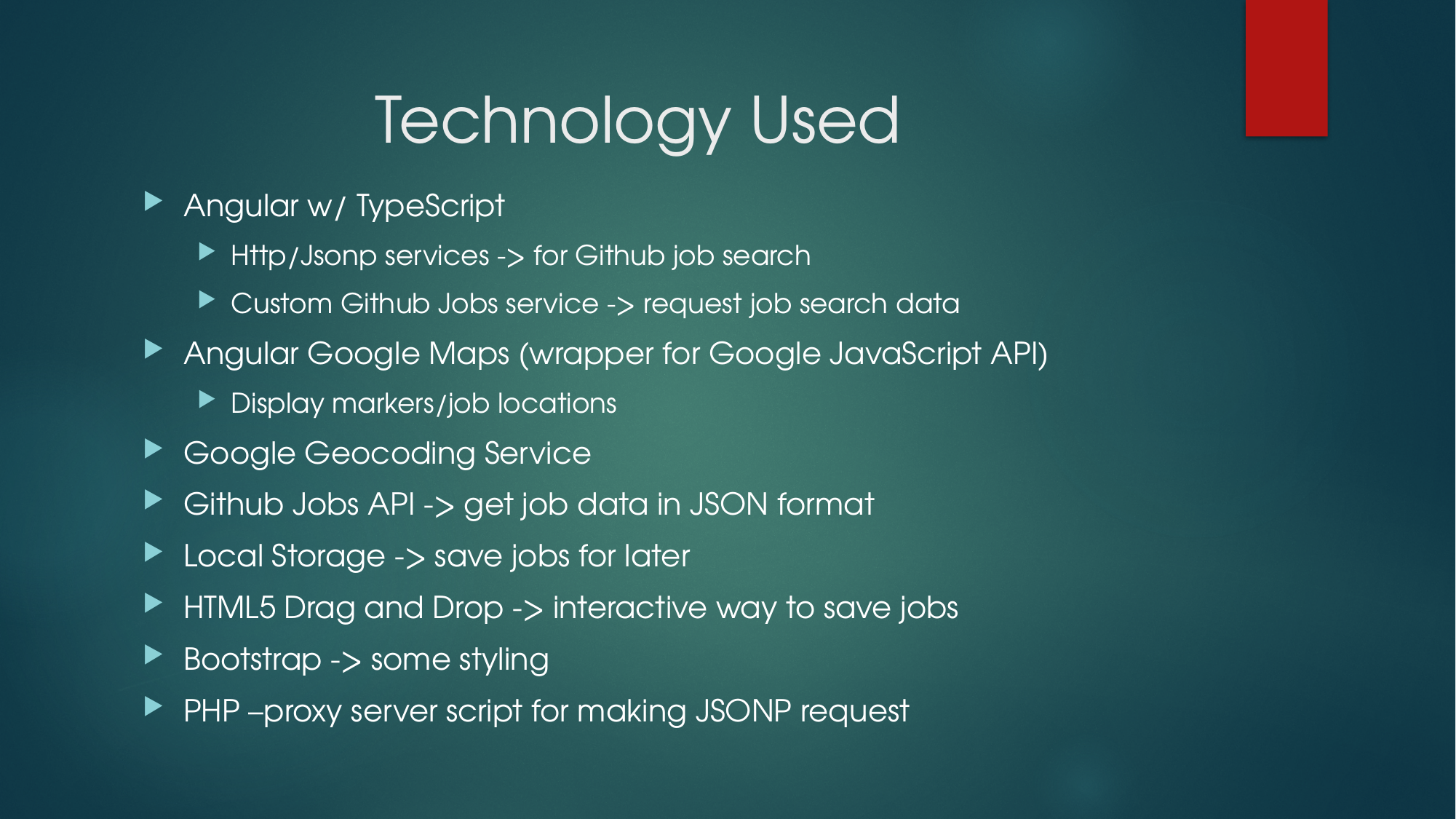

# Technology Used
Angular w/ TypeScript
Http/Jsonp services -> for Github job search
Custom Github Jobs service -> request job search data
Angular Google Maps (wrapper for Google JavaScript API)
Display markers/job locations
Google Geocoding Service
Github Jobs API -> get job data in JSON format
Local Storage -> save jobs for later
HTML5 Drag and Drop -> interactive way to save jobs
Bootstrap -> some styling
PHP –proxy server script for making JSONP request